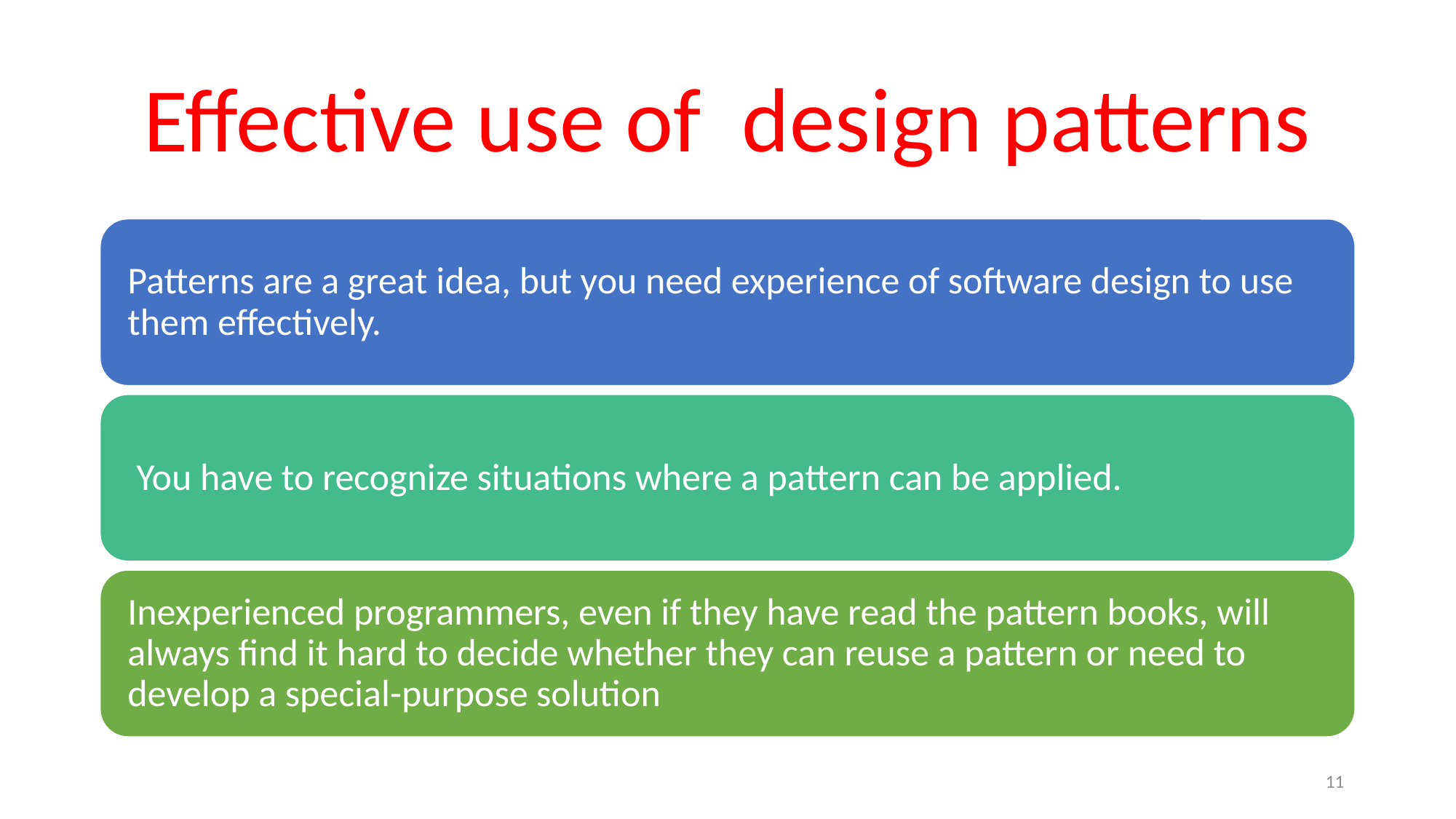

# Effective use of  design patterns
Patterns are a great idea, but you need experience of software design to use them effectively.
 You have to recognize situations where a pattern can be applied.
Inexperienced programmers, even if they have read the pattern books, will always find it hard to decide whether they can reuse a pattern or need to develop a special-purpose solution
11